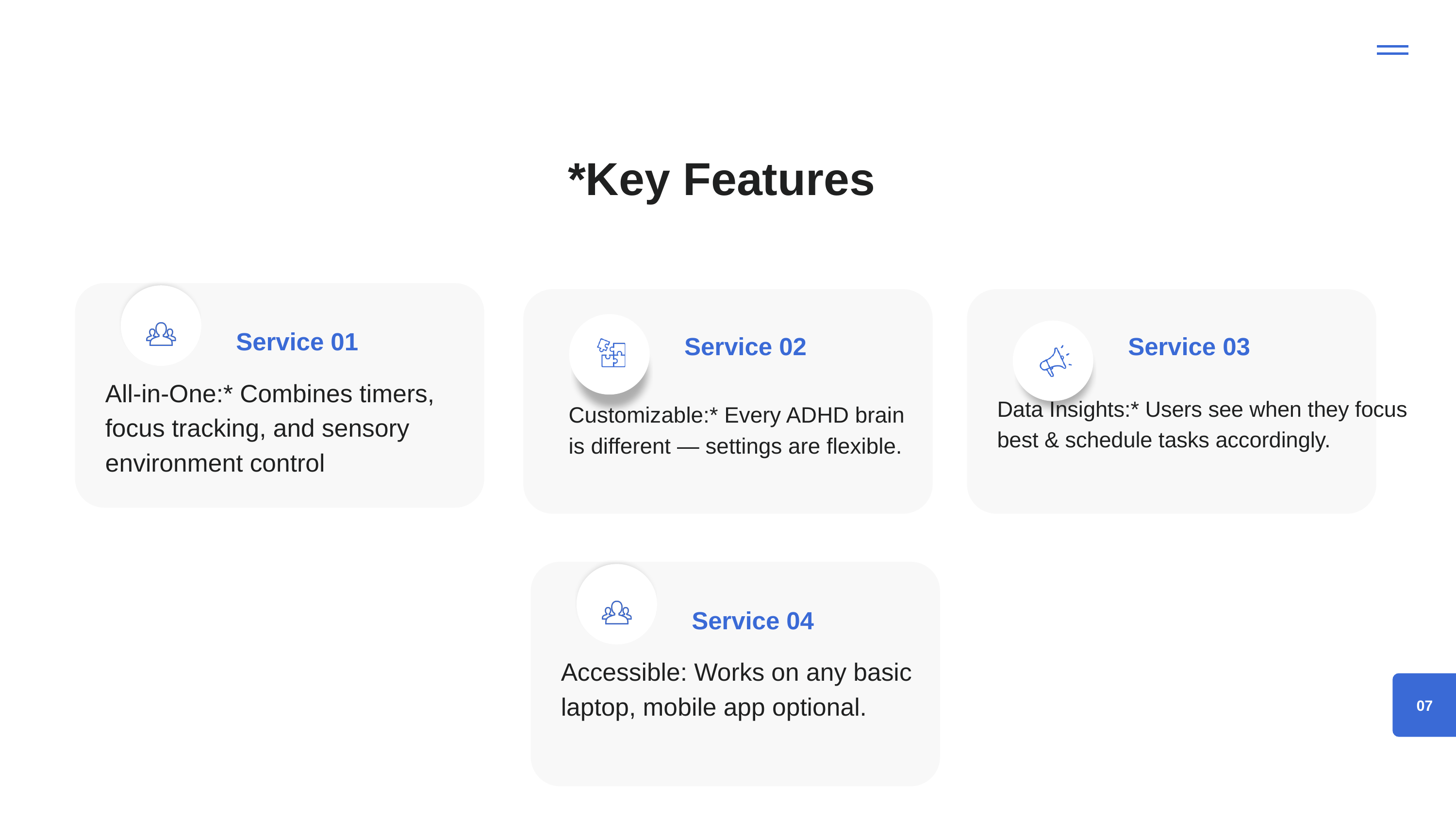

*Key Features

Service 01

All-in-One:* Combines timers, focus tracking, and sensory environment control

Service 02
Service 03

Data Insights:* Users see when they focus best & schedule tasks accordingly.
Customizable:* Every ADHD brain is different — settings are flexible.

Service 04

Accessible: Works on any basic laptop, mobile app optional.

07